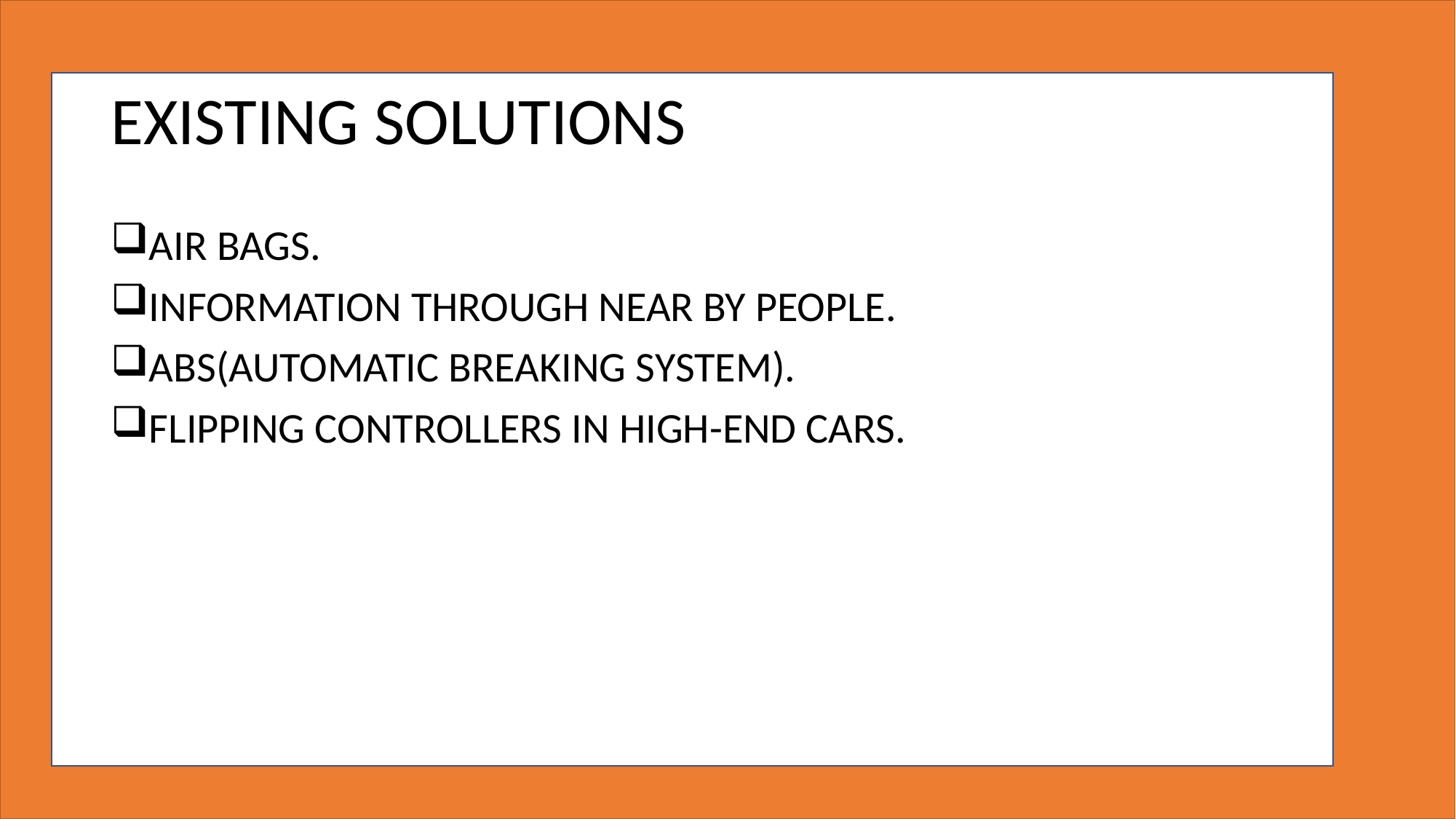

# EXISTING SOLUTIONS

AIR BAGS.
INFORMATION THROUGH NEAR BY PEOPLE.
ABS(AUTOMATIC BREAKING SYSTEM).
FLIPPING CONTROLLERS IN HIGH-END CARS.